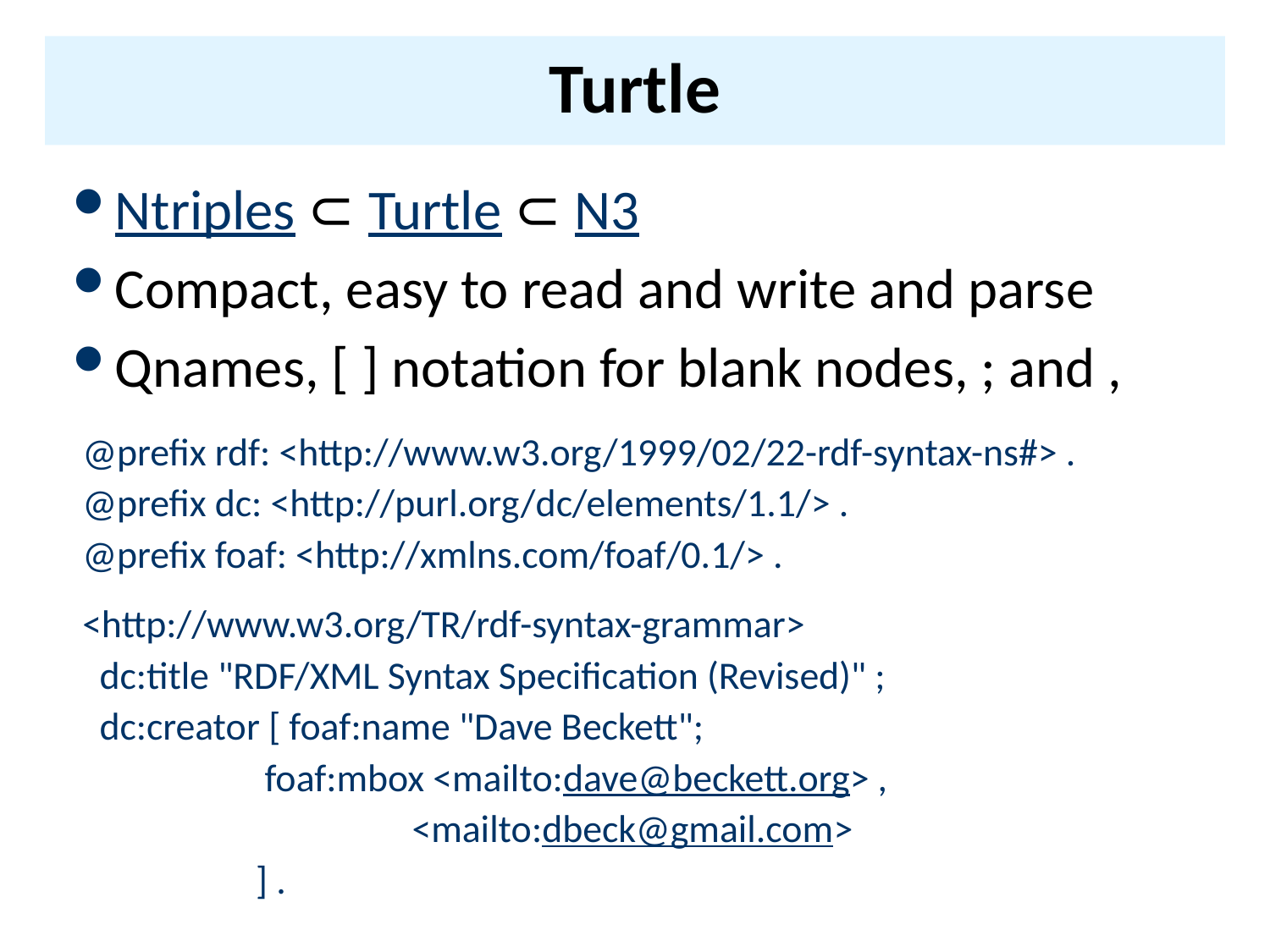

# Turtle
Ntriples ⊂ Turtle ⊂ N3
Compact, easy to read and write and parse
Qnames, [ ] notation for blank nodes, ; and ,
@prefix rdf: <http://www.w3.org/1999/02/22-rdf-syntax-ns#> .
@prefix dc: <http://purl.org/dc/elements/1.1/> .
@prefix foaf: <http://xmlns.com/foaf/0.1/> .

<http://www.w3.org/TR/rdf-syntax-grammar>
  dc:title "RDF/XML Syntax Specification (Revised)" ;
  dc:creator [ foaf:name "Dave Beckett";
                     foaf:mbox <mailto:dave@beckett.org> ,
                                      <mailto:dbeck@gmail.com>
                    ] .